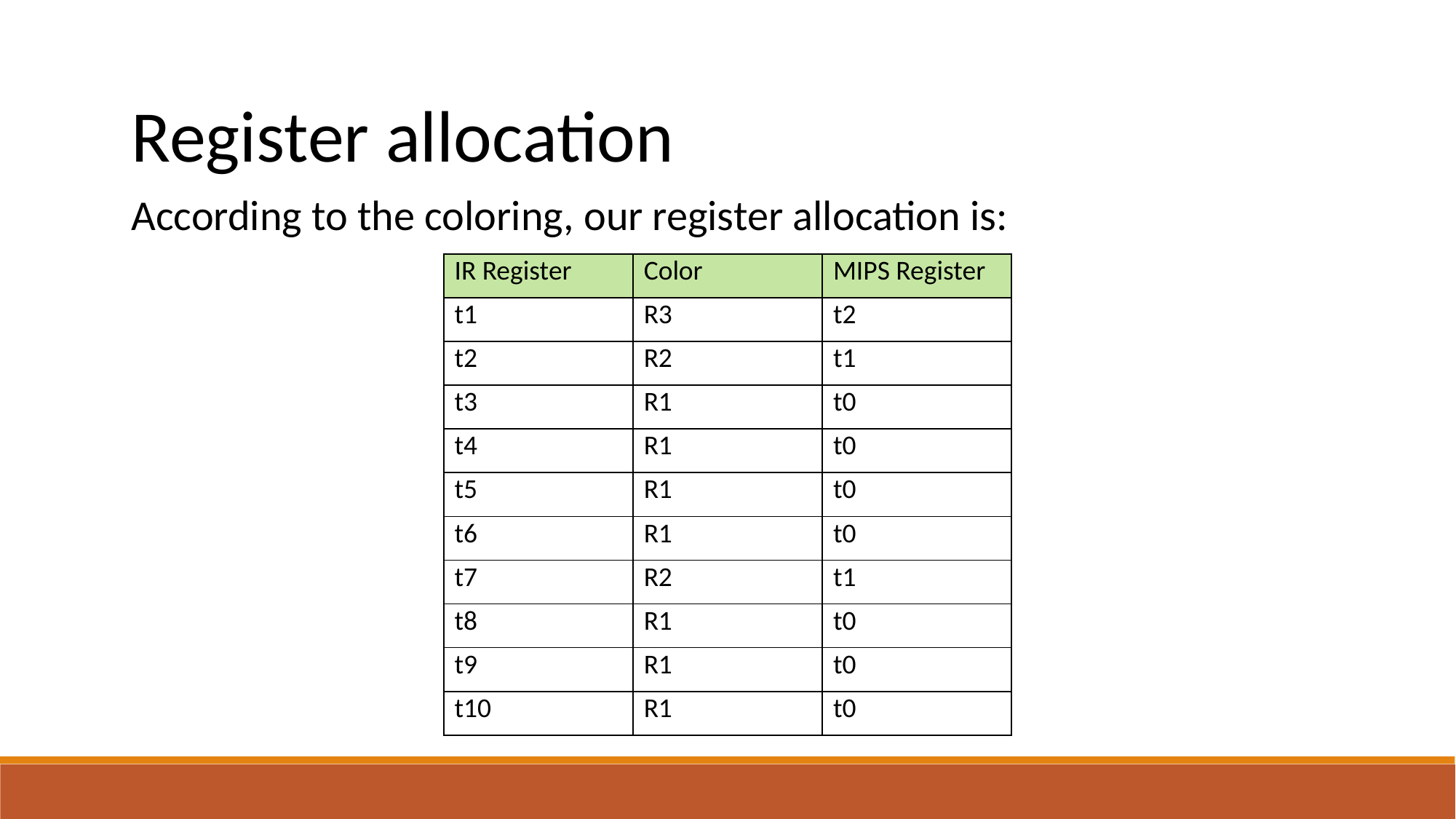

Register allocation
According to the coloring, our register allocation is:
| IR Register | Color | MIPS Register |
| --- | --- | --- |
| t1 | R3 | t2 |
| t2 | R2 | t1 |
| t3 | R1 | t0 |
| t4 | R1 | t0 |
| t5 | R1 | t0 |
| t6 | R1 | t0 |
| t7 | R2 | t1 |
| t8 | R1 | t0 |
| t9 | R1 | t0 |
| t10 | R1 | t0 |